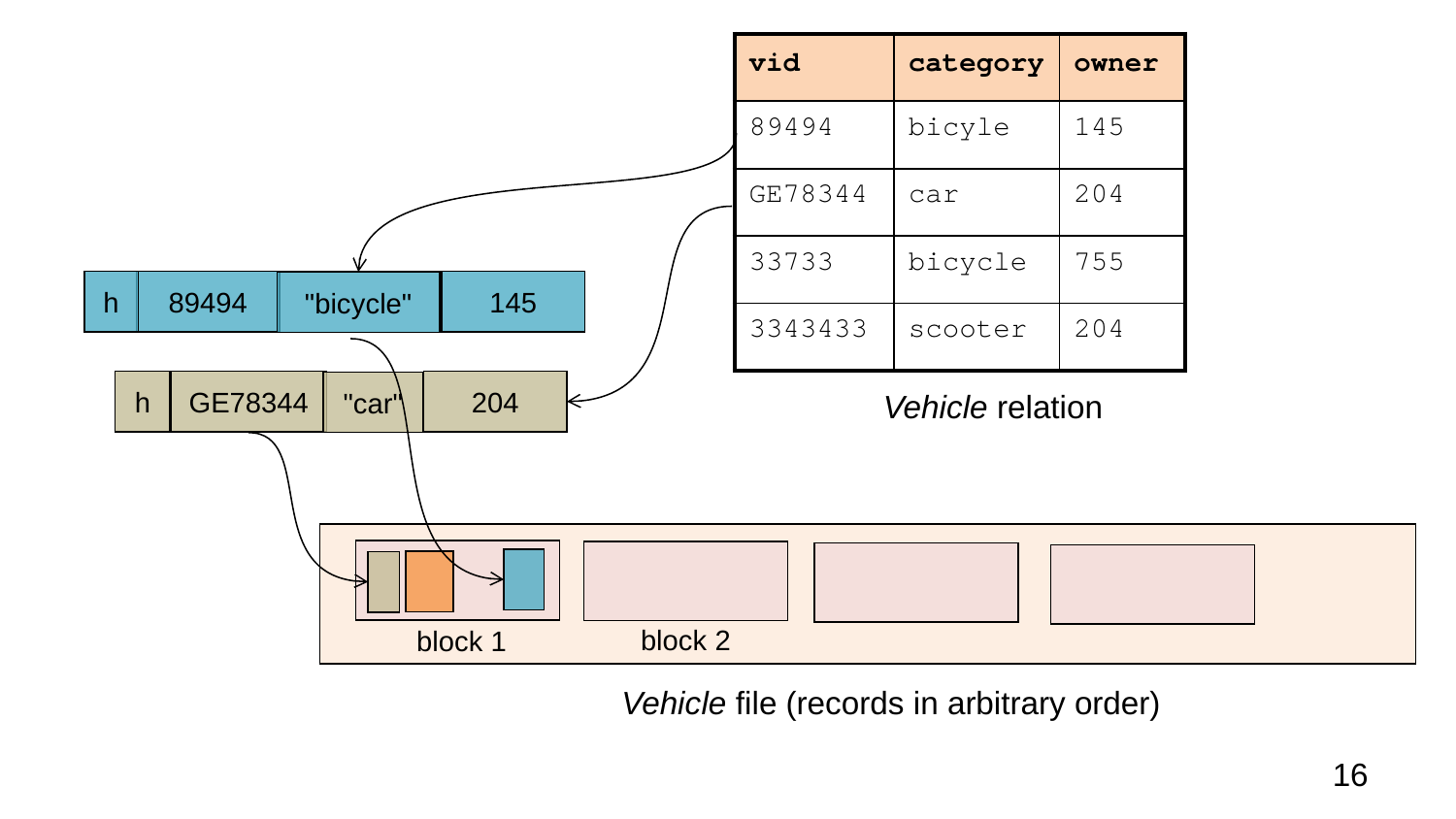

| vid | category | owner |
| --- | --- | --- |
| 89494 | bicyle | 145 |
| GE78344 | car | 204 |
| 33733 | bicycle | 755 |
| 3343433 | scooter | 204 |
#
h
89494
145
"bicycle"
h
GE78344
204
"car"
Vehicle relation

block 2
block 1
Vehicle file (records in arbitrary order)
16